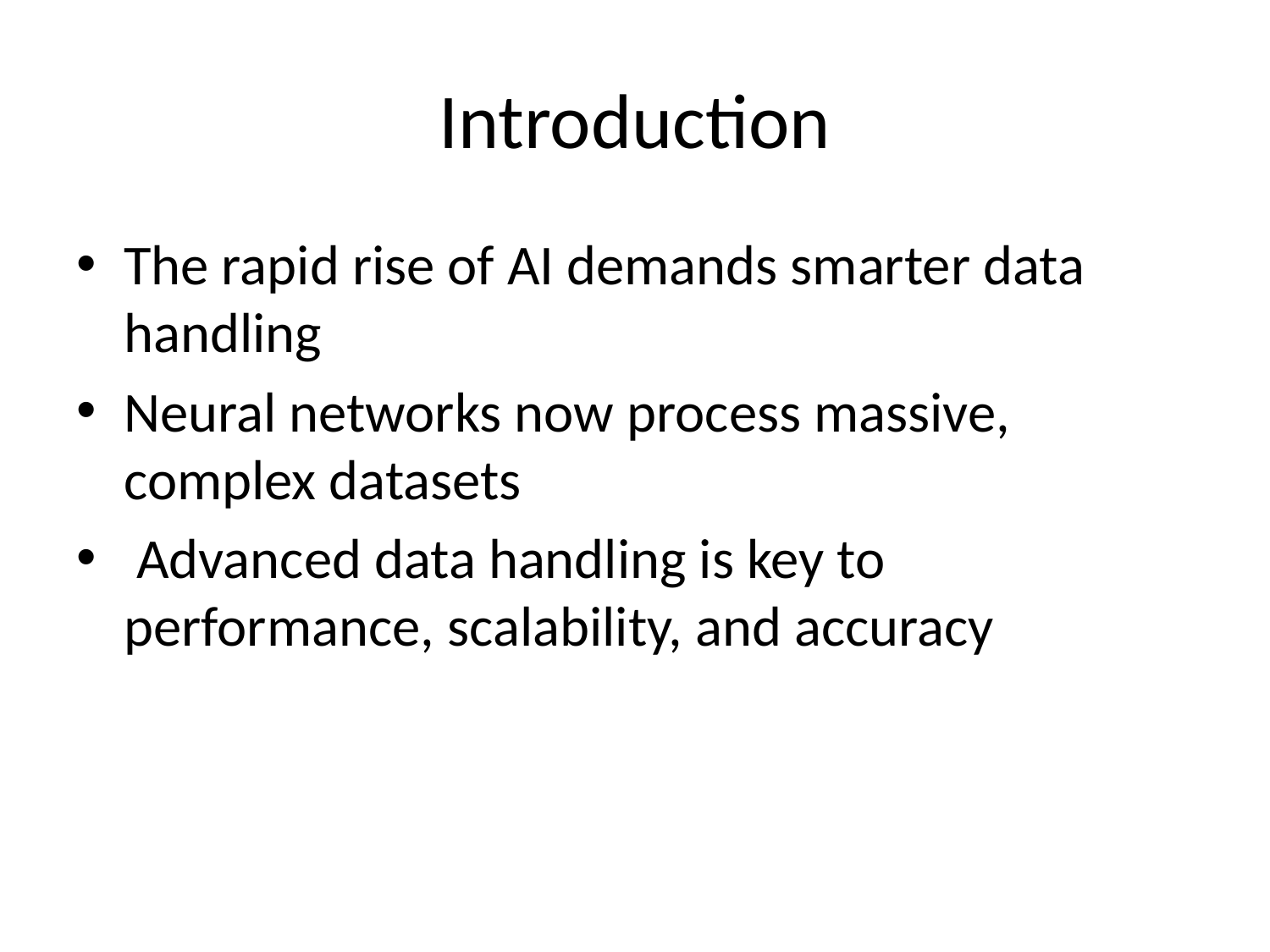

# Introduction
The rapid rise of AI demands smarter data handling
Neural networks now process massive, complex datasets
 Advanced data handling is key to performance, scalability, and accuracy